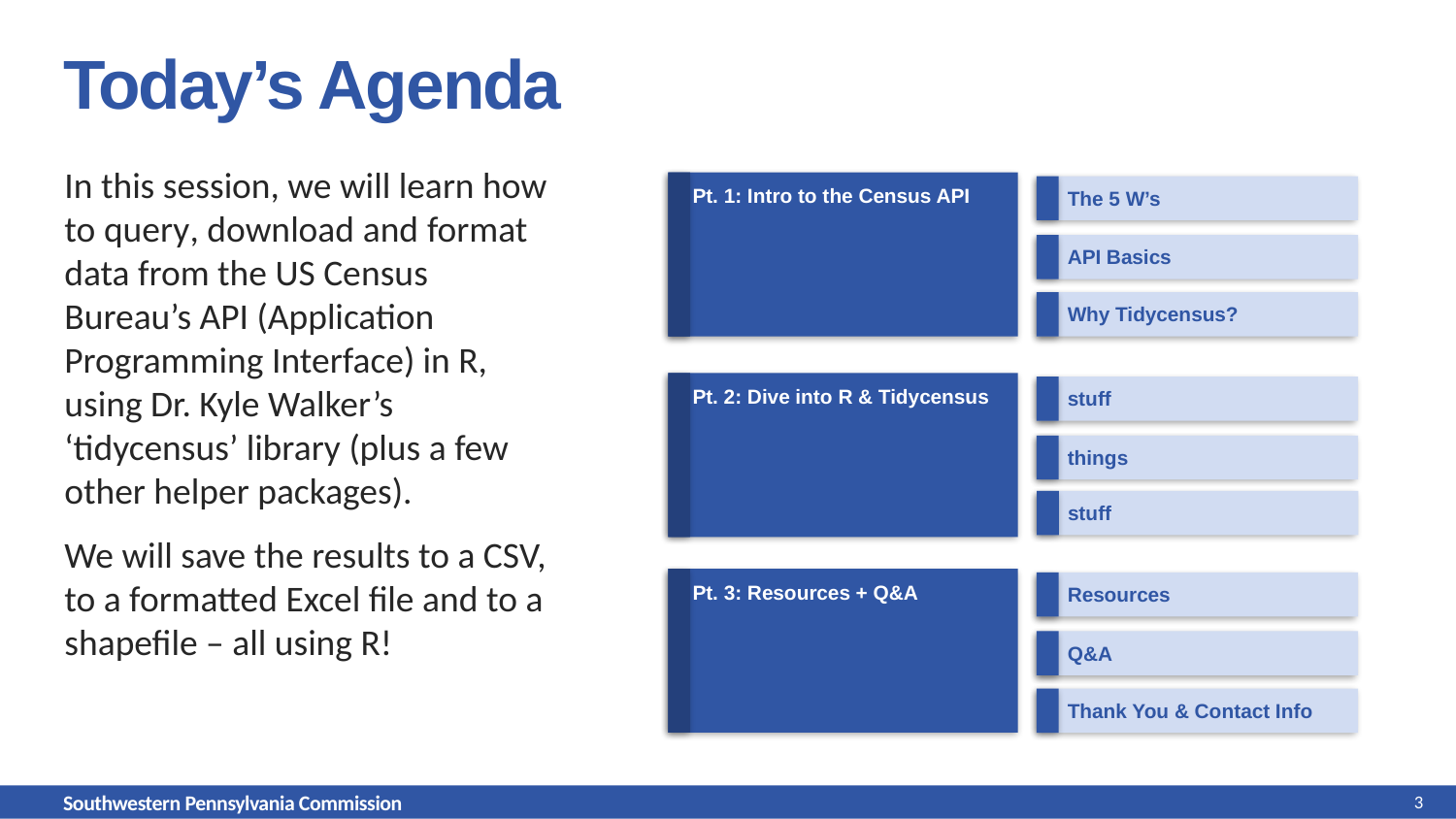

# Today’s Agenda
In this session, we will learn how to query, download and format data from the US Census Bureau’s API (Application Programming Interface) in R, using Dr. Kyle Walker’s ‘tidycensus’ library (plus a few other helper packages).
We will save the results to a CSV, to a formatted Excel file and to a shapefile – all using R!

Pt. 1: Intro to the Census API

The 5 W’s

API Basics

Why Tidycensus?

Pt. 2: Dive into R & Tidycensus

stuff

things

stuff

Pt. 3: Resources + Q&A

Resources

Q&A

Thank You & Contact Info